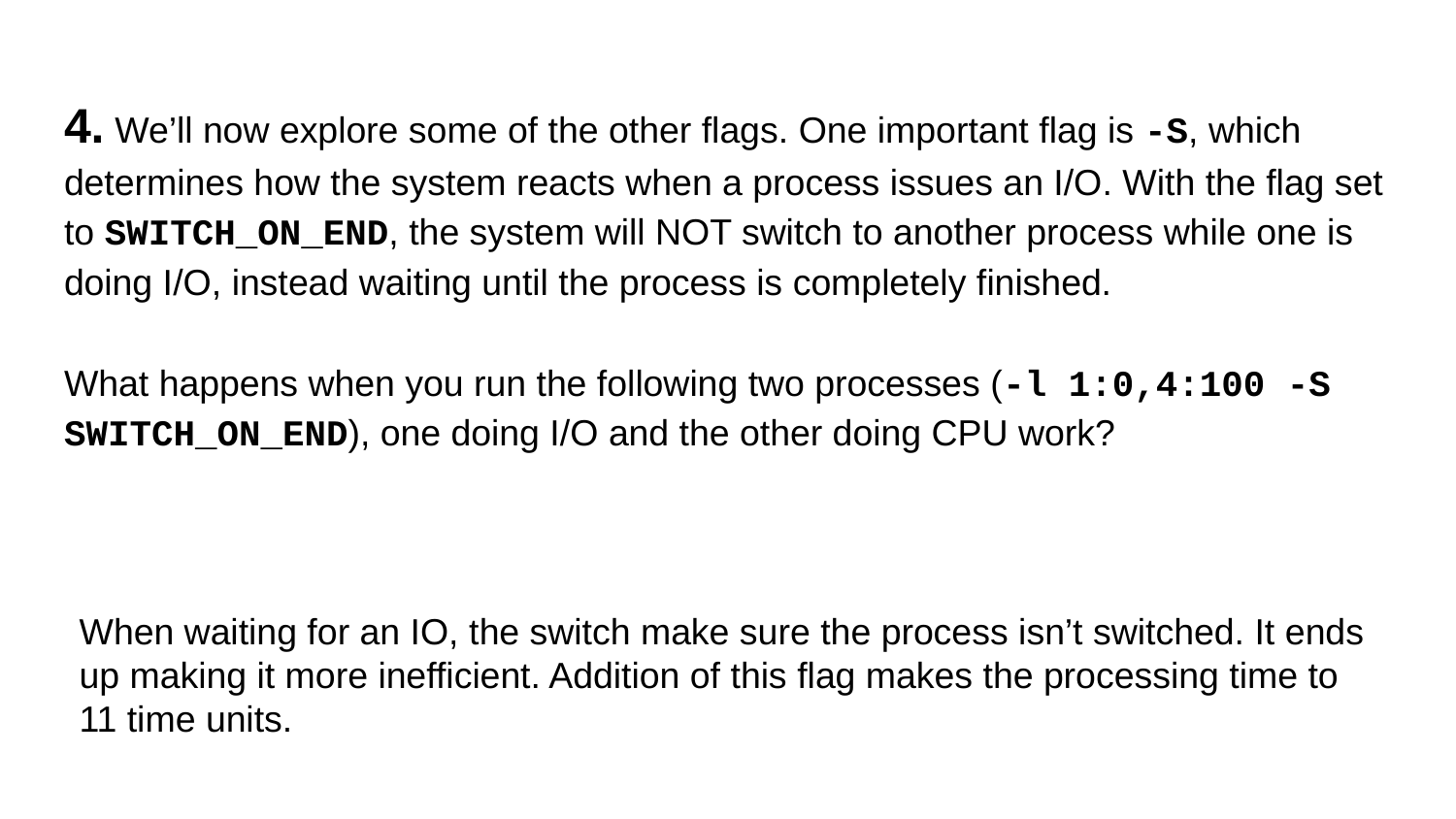

# 4. We’ll now explore some of the other flags. One important flag is -S, which determines how the system reacts when a process issues an I/O. With the flag set to SWITCH_ON_END, the system will NOT switch to another process while one is doing I/O, instead waiting until the process is completely finished.

What happens when you run the following two processes (-l 1:0,4:100 -S SWITCH_ON_END), one doing I/O and the other doing CPU work?

When waiting for an IO, the switch make sure the process isn’t switched. It ends up making it more inefficient. Addition of this flag makes the processing time to 11 time units.